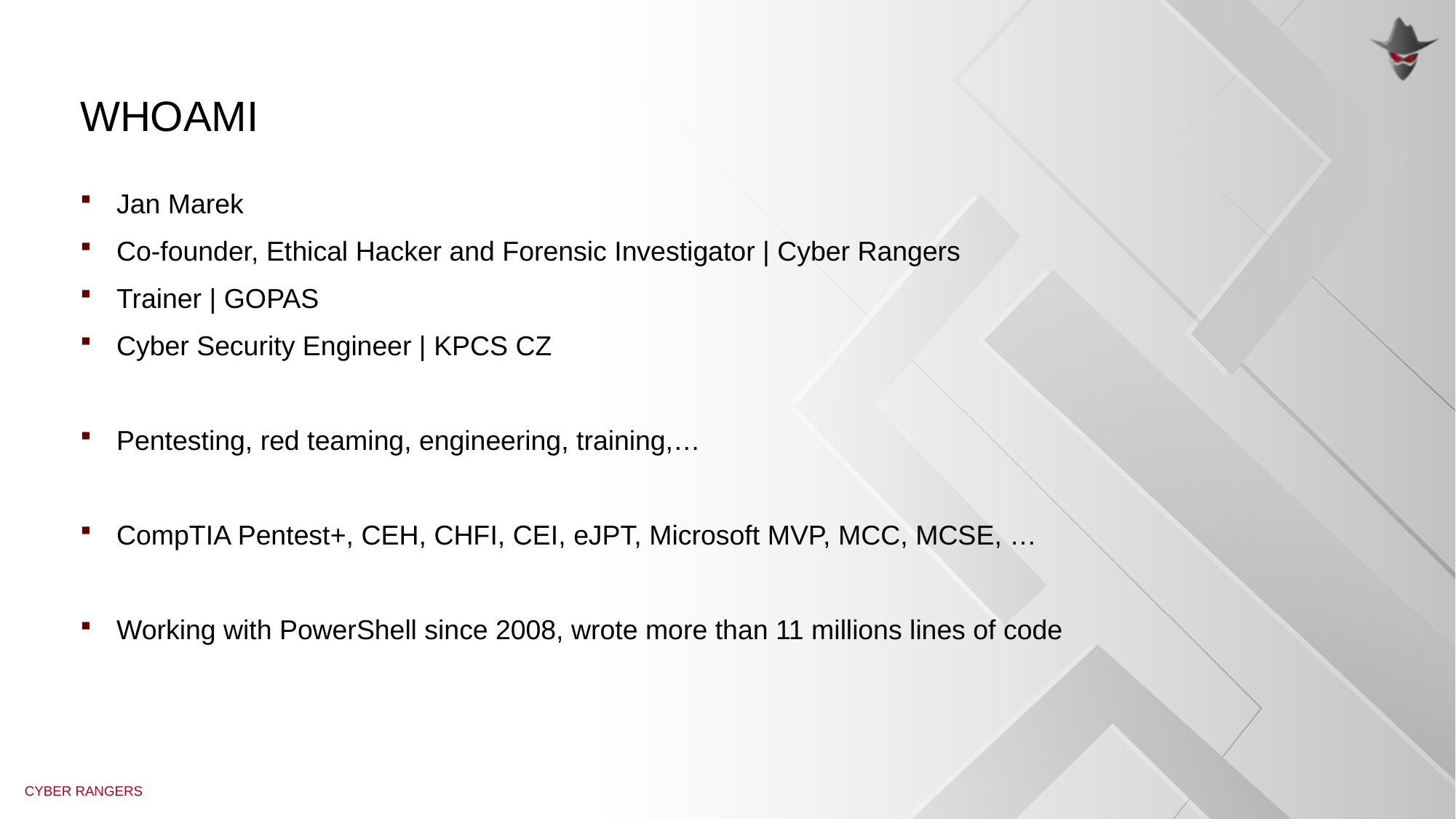

# whoami
Jan Marek
Co-founder, Ethical Hacker and Forensic Investigator | Cyber Rangers
Trainer | GOPAS
Cyber Security Engineer | KPCS CZ

Pentesting, red teaming, engineering, training,…

CompTIA Pentest+, CEH, CHFI, CEI, eJPT, Microsoft MVP, MCC, MCSE, …

Working with PowerShell since 2008, wrote more than 11 millions lines of code